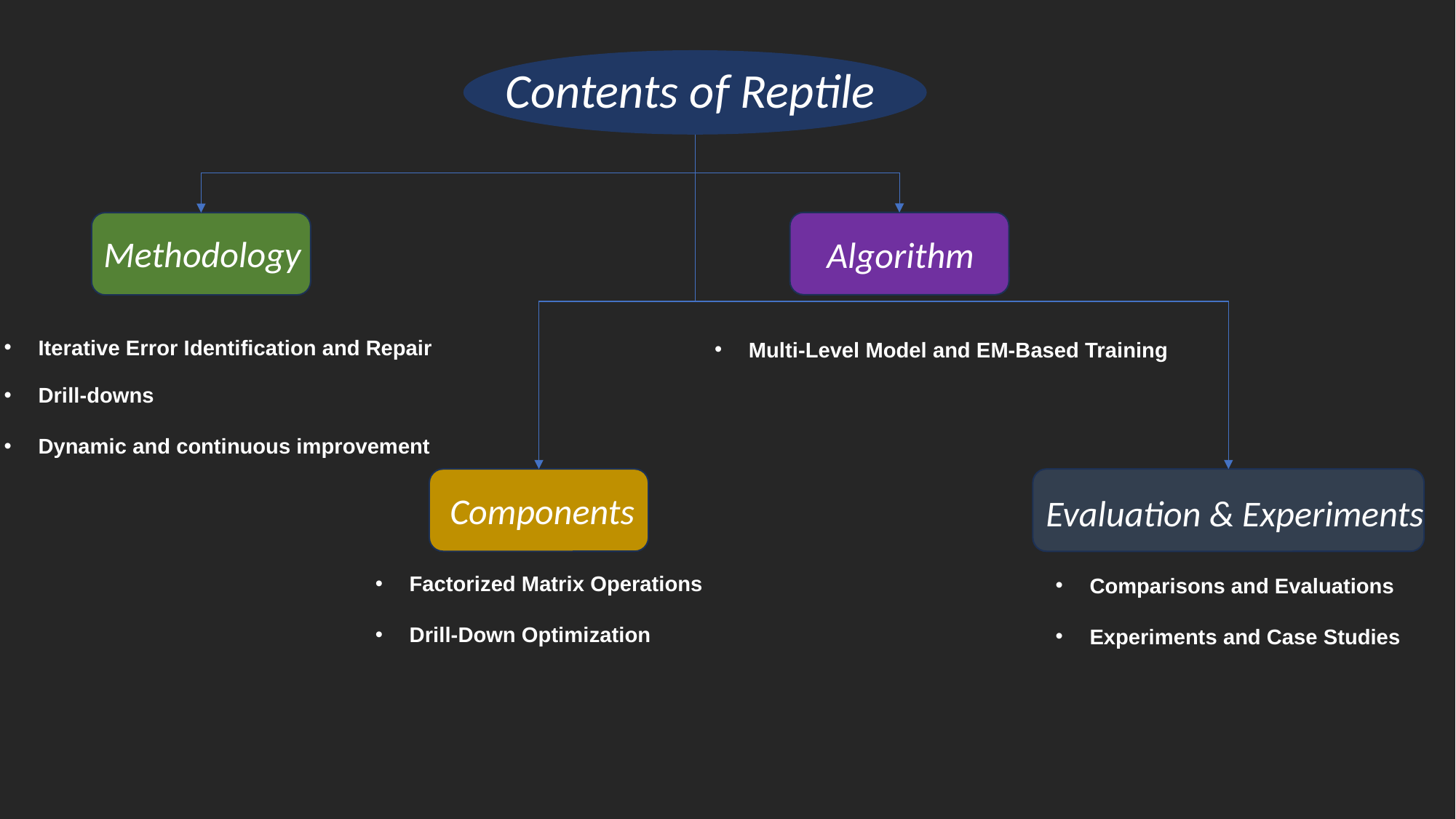

Contents of Reptile

Algorithm

Methodology
Iterative Error Identification and Repair
Multi-Level Model and EM-Based Training

Drill-downs

Dynamic and continuous improvement

Components

Evaluation & Experiments
Factorized Matrix Operations

Drill-Down Optimization

Comparisons and Evaluations

Experiments and Case Studies